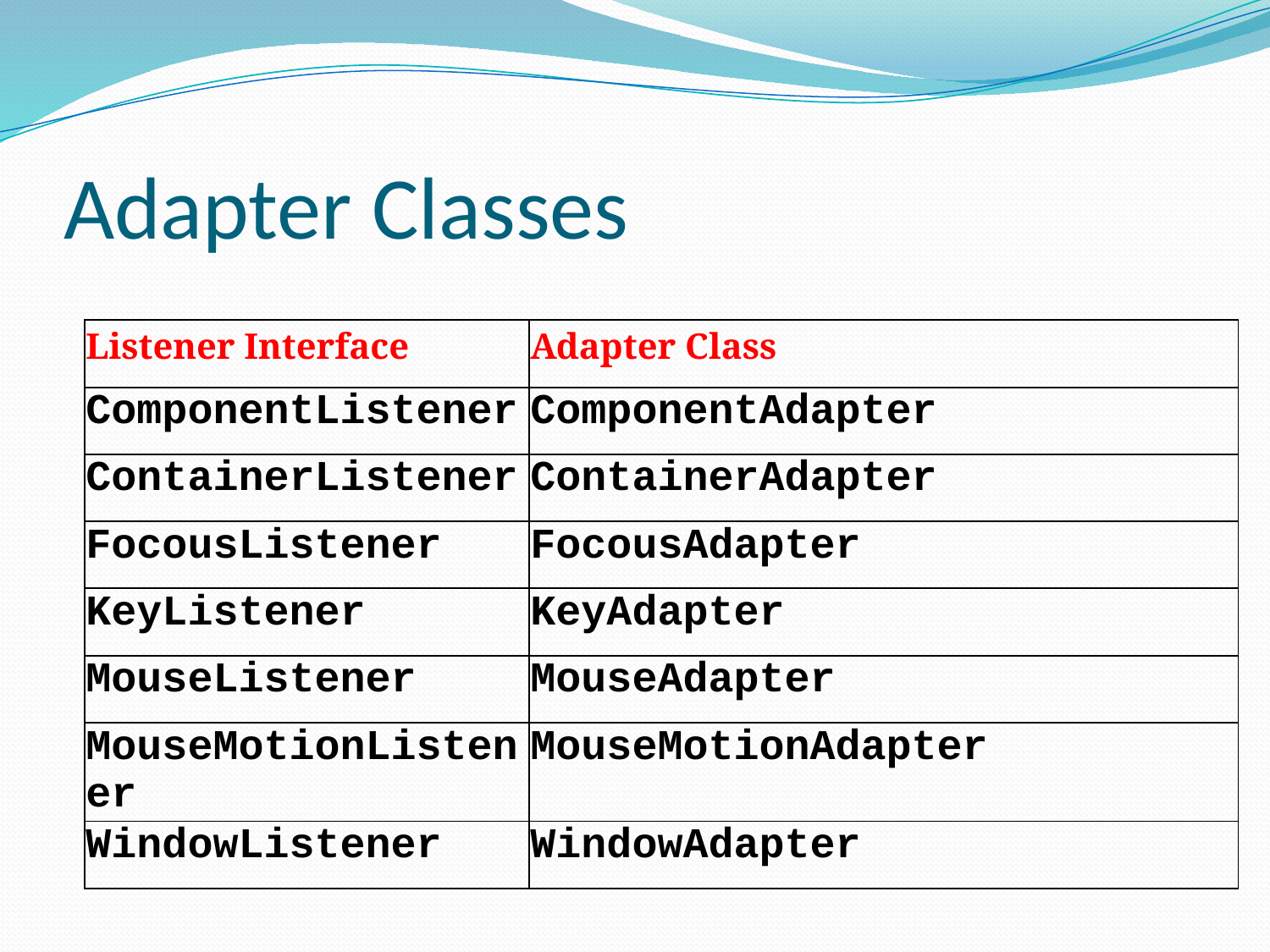

# Adapter Classes
| Listener Interface | Adapter Class |
| --- | --- |
| ComponentListener | ComponentAdapter |
| ContainerListener | ContainerAdapter |
| FocousListener | FocousAdapter |
| KeyListener | KeyAdapter |
| MouseListener | MouseAdapter |
| MouseMotionListener | MouseMotionAdapter |
| WindowListener | WindowAdapter |